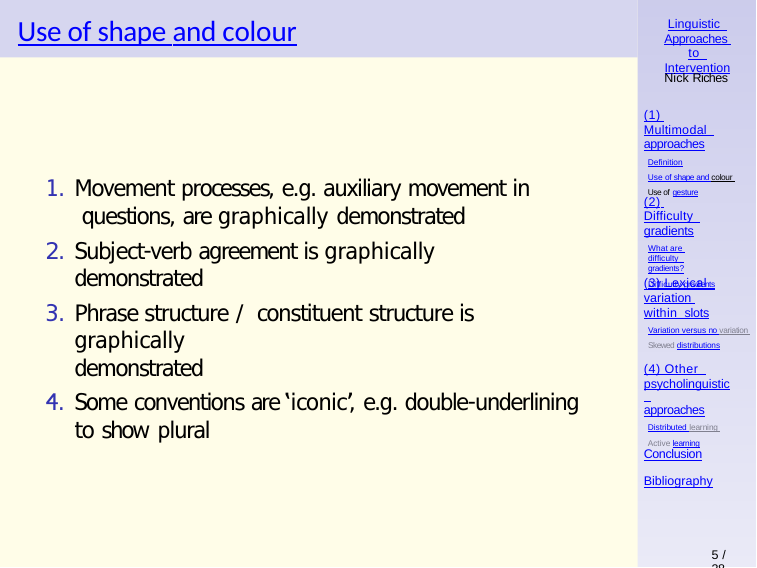

# Use of shape and colour
Linguistic  Approaches to  Intervention
Nick Riches
(1) Multimodal  approaches
Definition
Use of shape and colour  Use of gesture
Movement processes, e.g. auxiliary movement in  questions, are graphically demonstrated
Subject-verb agreement is graphically  demonstrated
Phrase structure / constituent structure is graphically
demonstrated
Some conventions are ‘iconic’, e.g. double-underlining  to show plural
(2) Difficulty  gradients
What are difficulty  gradients?
Difficulty gradients
(3) Lexical  variation within  slots
Variation versus no variation  Skewed distributions
(4) Other  psycholinguistic  approaches
Distributed learning  Active learning
Conclusion

Bibliography
5 / 38